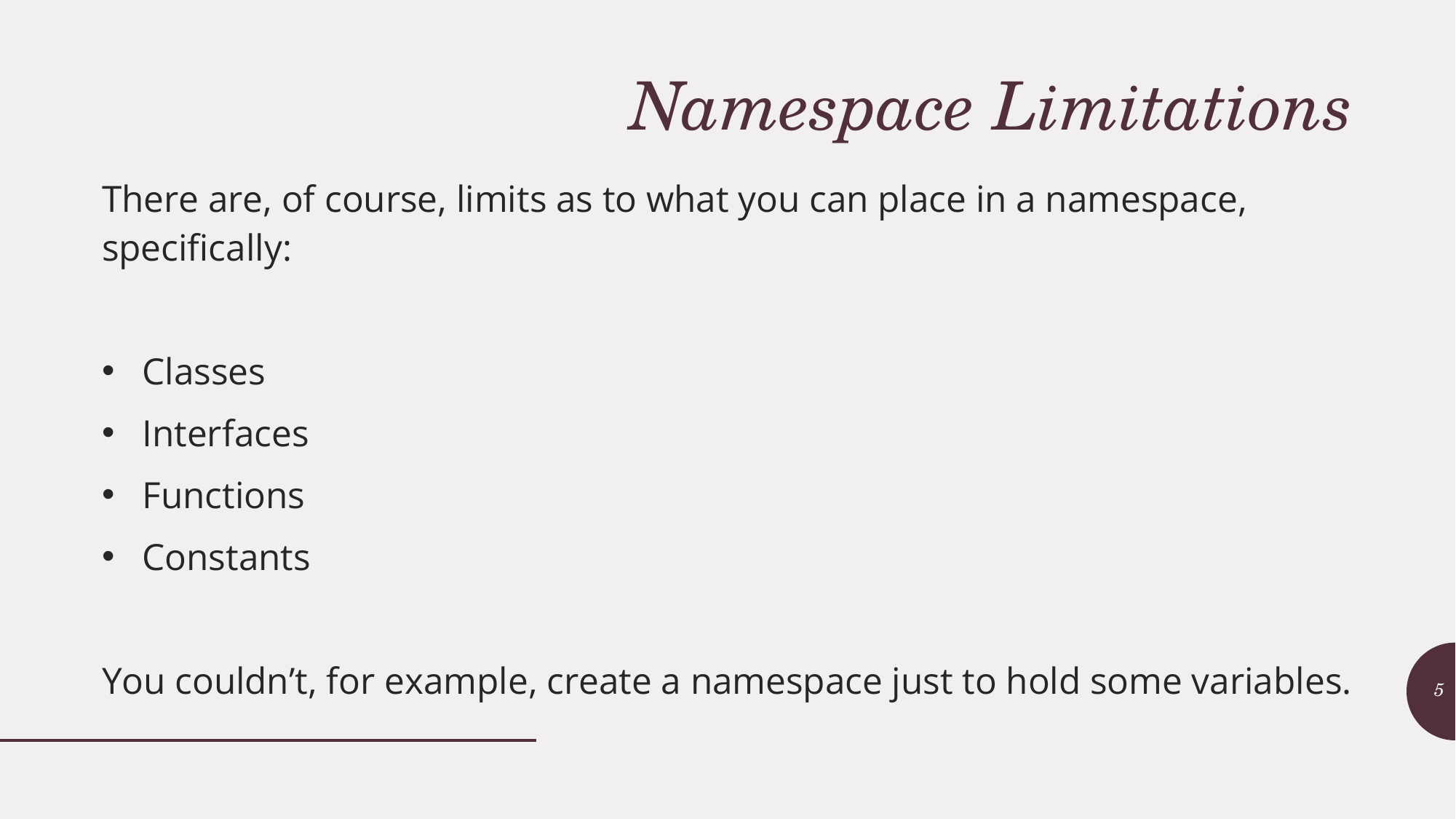

# Namespace Limitations
There are, of course, limits as to what you can place in a namespace, specifically:

Classes
Interfaces
Functions
Constants

You couldn’t, for example, create a namespace just to hold some variables.
5